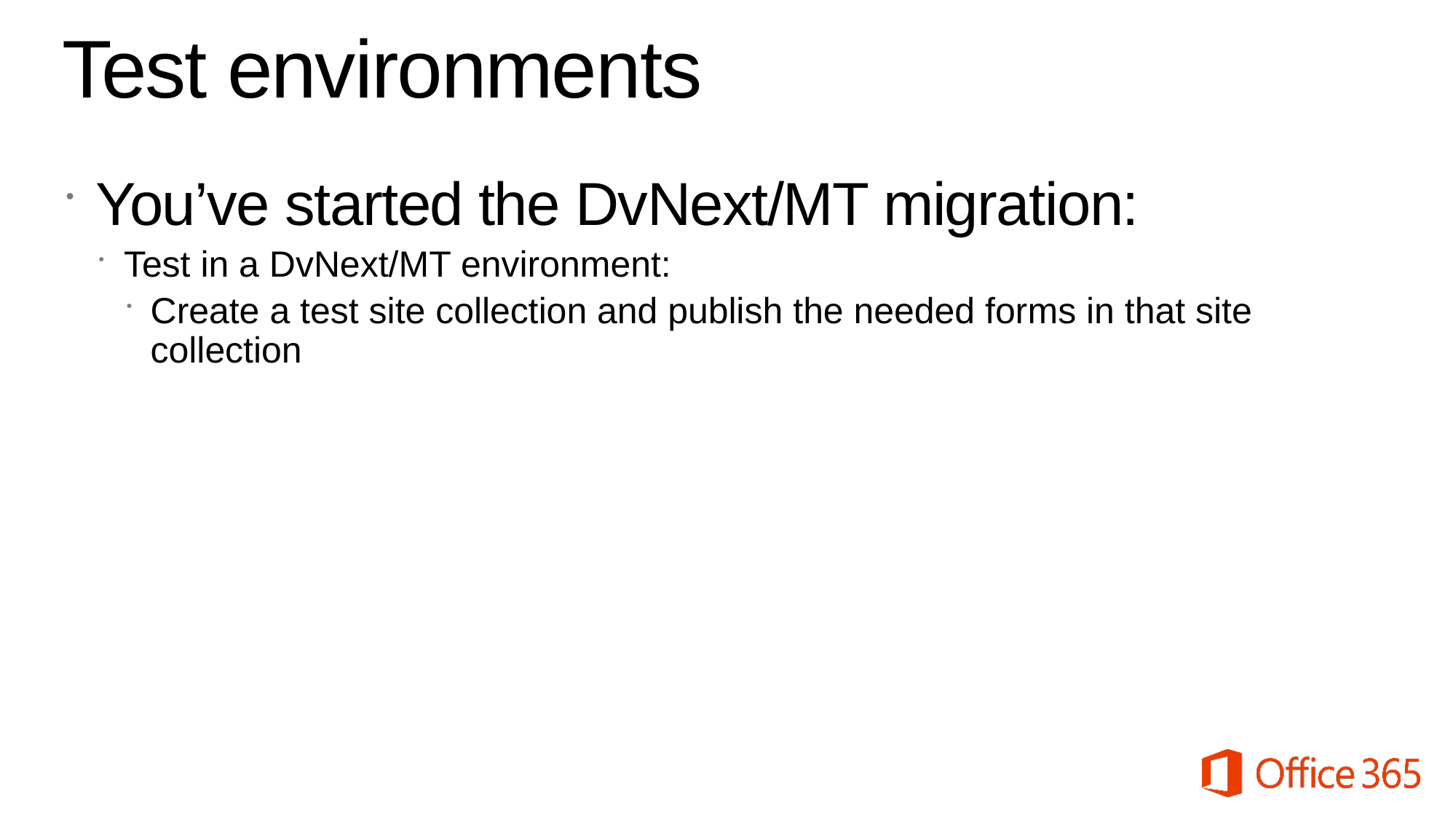

# Test environments
You’ve started the DvNext/MT migration:
Test in a DvNext/MT environment:
Create a test site collection and publish the needed forms in that site collection